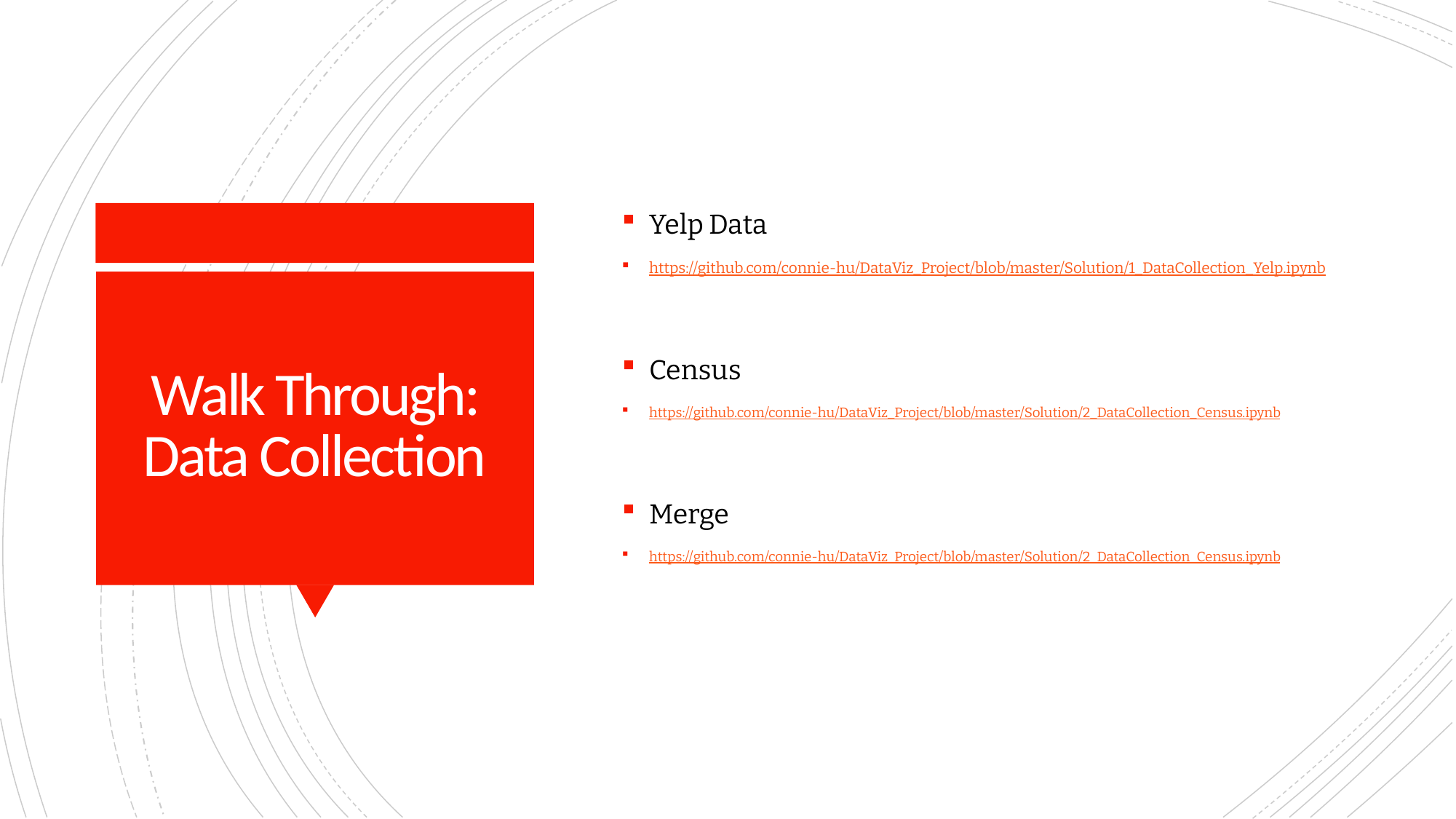

Yelp Data
https://github.com/connie-hu/DataViz_Project/blob/master/Solution/1_DataCollection_Yelp.ipynb

Census
https://github.com/connie-hu/DataViz_Project/blob/master/Solution/2_DataCollection_Census.ipynb

Merge
https://github.com/connie-hu/DataViz_Project/blob/master/Solution/2_DataCollection_Census.ipynb

# Walk Through: Data Collection